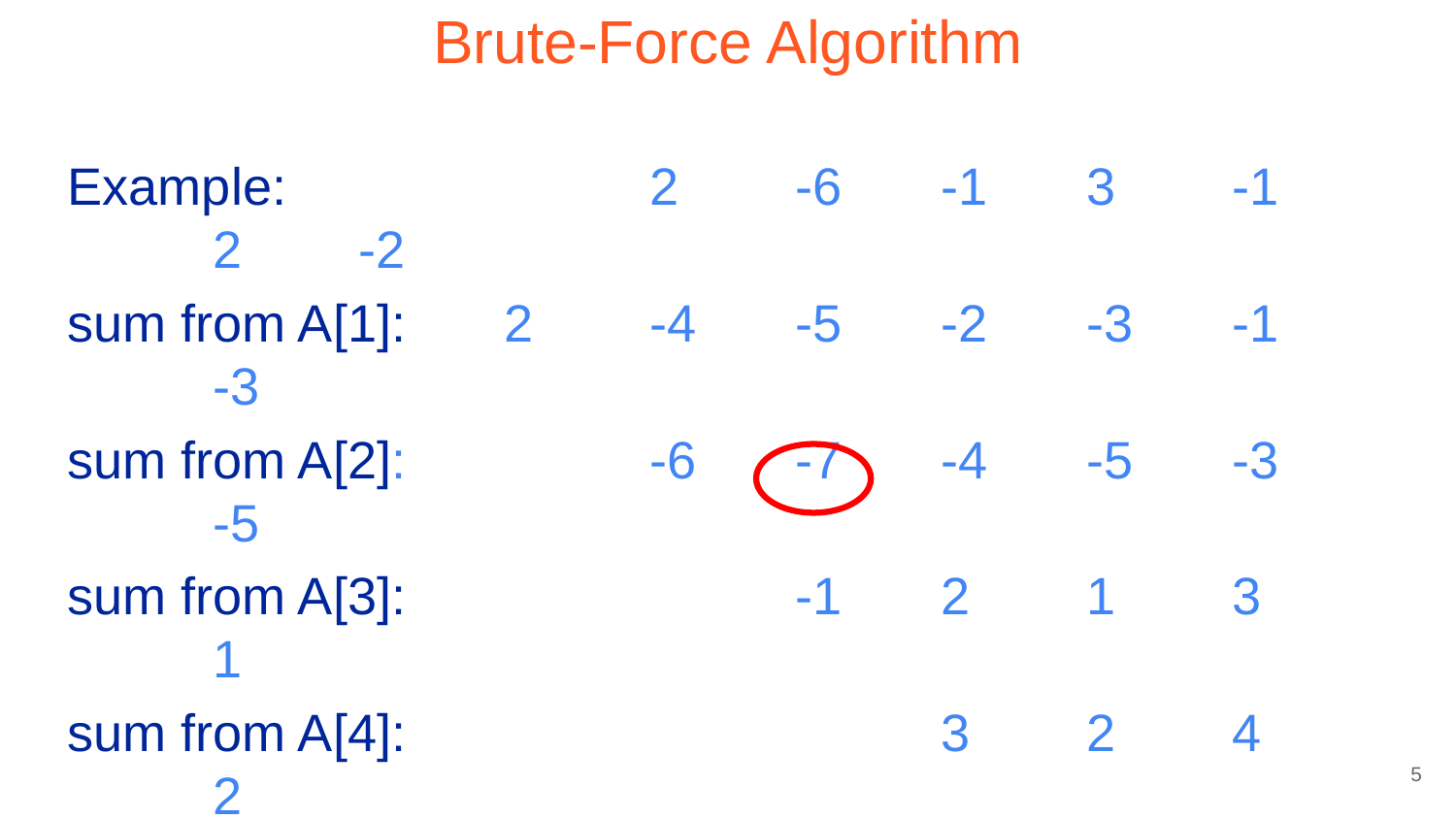

Brute-Force Algorithm
Example:	 		2	-6	-1	3	-1	2	-2
sum from A[1]:	2	-4	-5	-2	-3	-1	-3
sum from A[2]:		-6	-7	-4	-5	-3	-5
sum from A[3]:			-1	2	1	3	1
sum from A[4]:				3	2	4	2
sum from A[5]:					-1	1	-1
sum from A[6]:						2	0
sum from A[7]:							-2

5